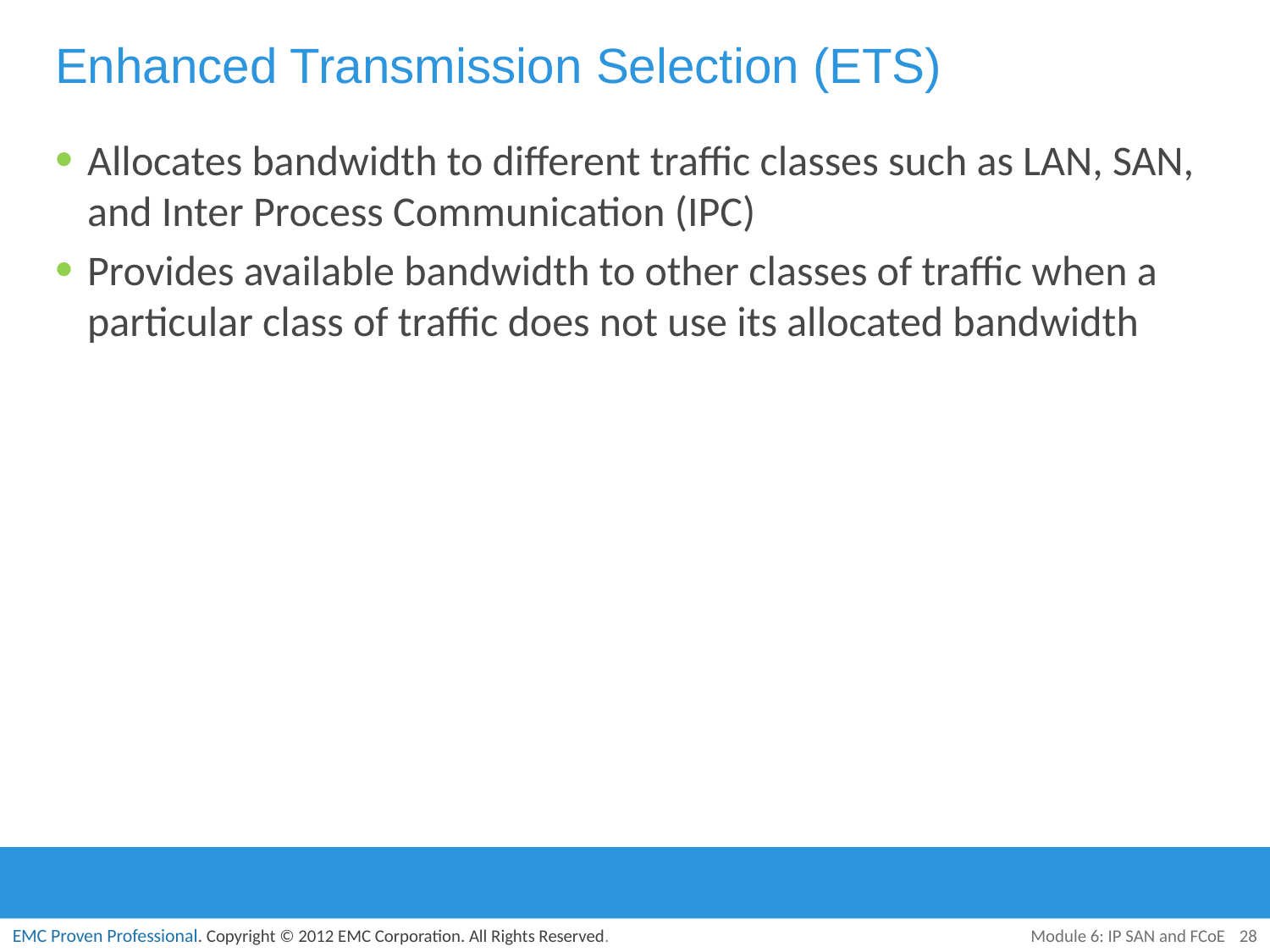

# Enhanced Transmission Selection (ETS)
Allocates bandwidth to different traffic classes such as LAN, SAN, and Inter Process Communication (IPC)
Provides available bandwidth to other classes of traffic when a particular class of traffic does not use its allocated bandwidth
Module 6: IP SAN and FCoE
28